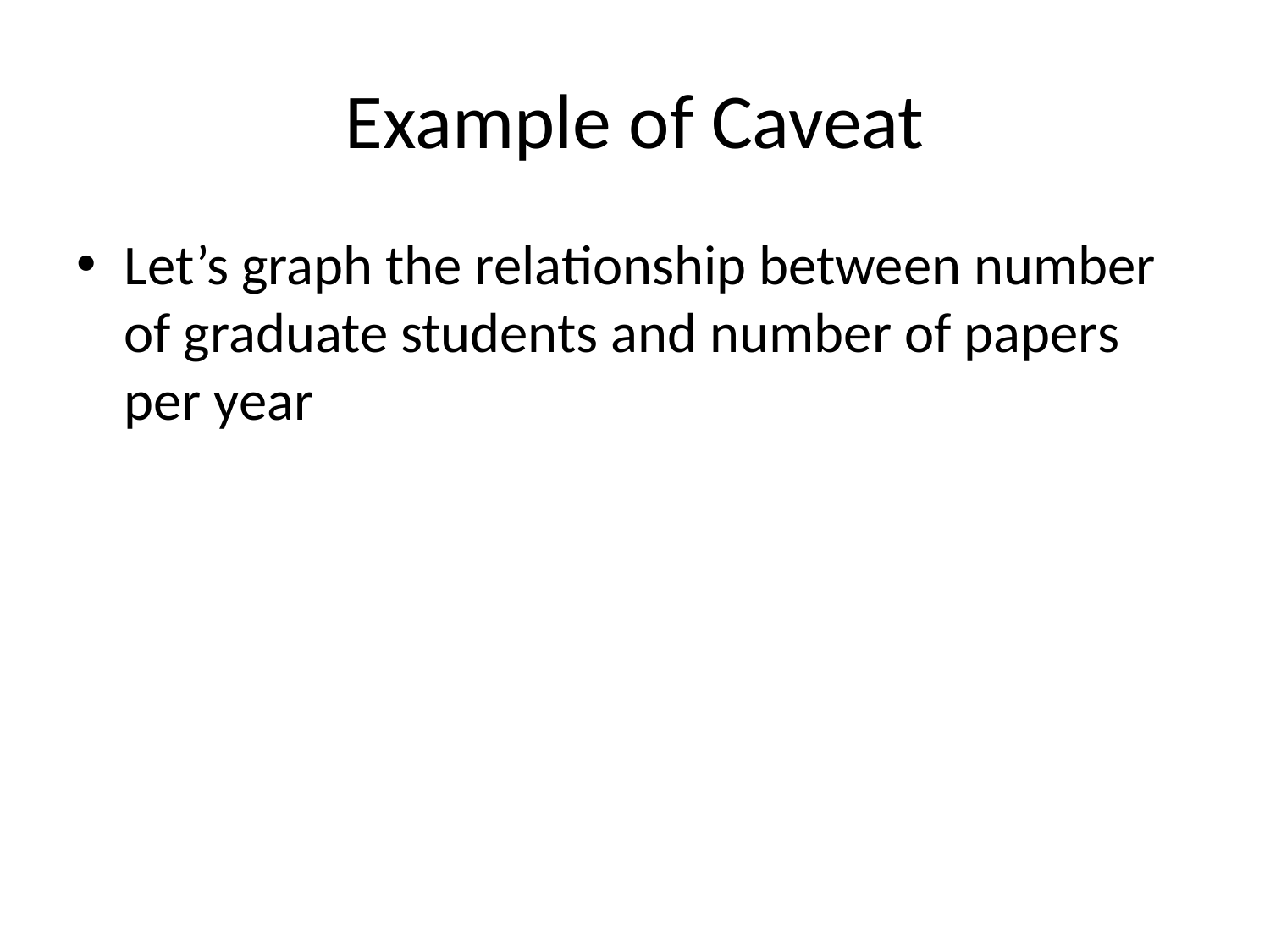

# Example of Caveat
Let’s graph the relationship between number of graduate students and number of papers per year